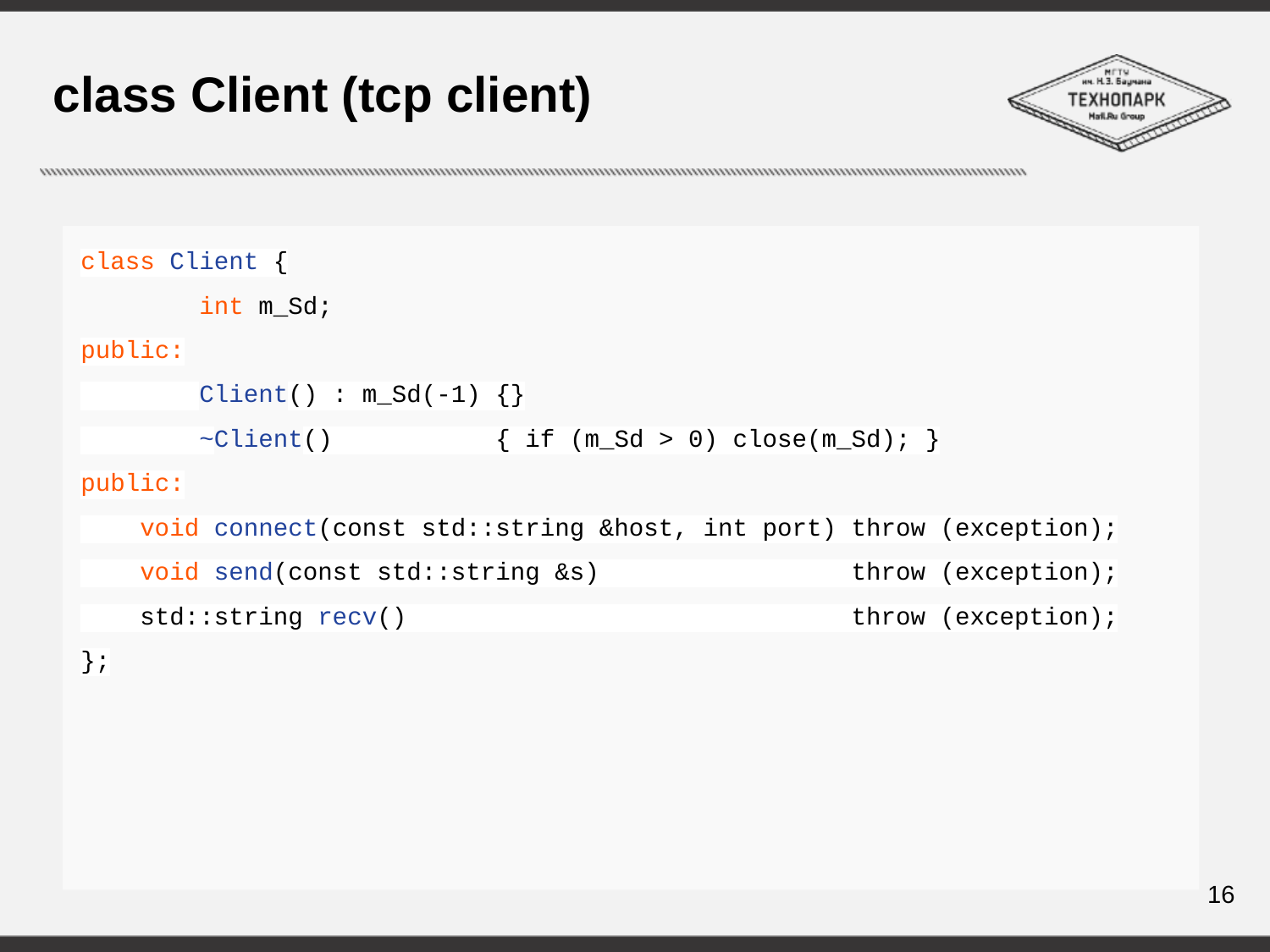

# class Client (tcp client)
class Client {
        int m_Sd;
public:
        Client() : m_Sd(-1) {}
        ~Client()           { if (m_Sd > 0) close(m_Sd); }
public:
    void connect(const std::string &host, int port) throw (exception);
    void send(const std::string &s)                 throw (exception);
    std::string recv()                              throw (exception);
};
16